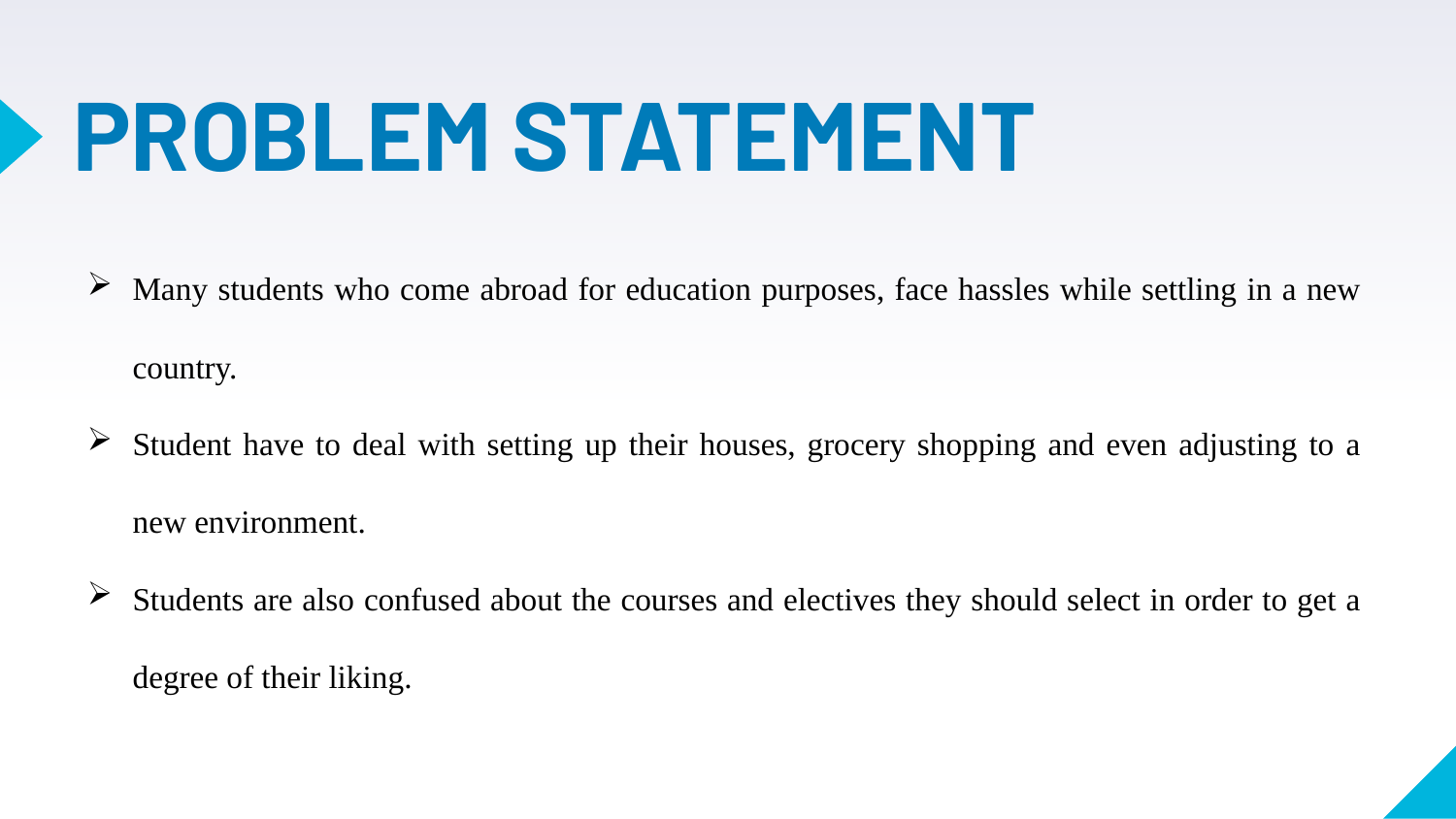

# PROBLEM STATEMENT
Many students who come abroad for education purposes, face hassles while settling in a new country.
Student have to deal with setting up their houses, grocery shopping and even adjusting to a new environment.
Students are also confused about the courses and electives they should select in order to get a degree of their liking.